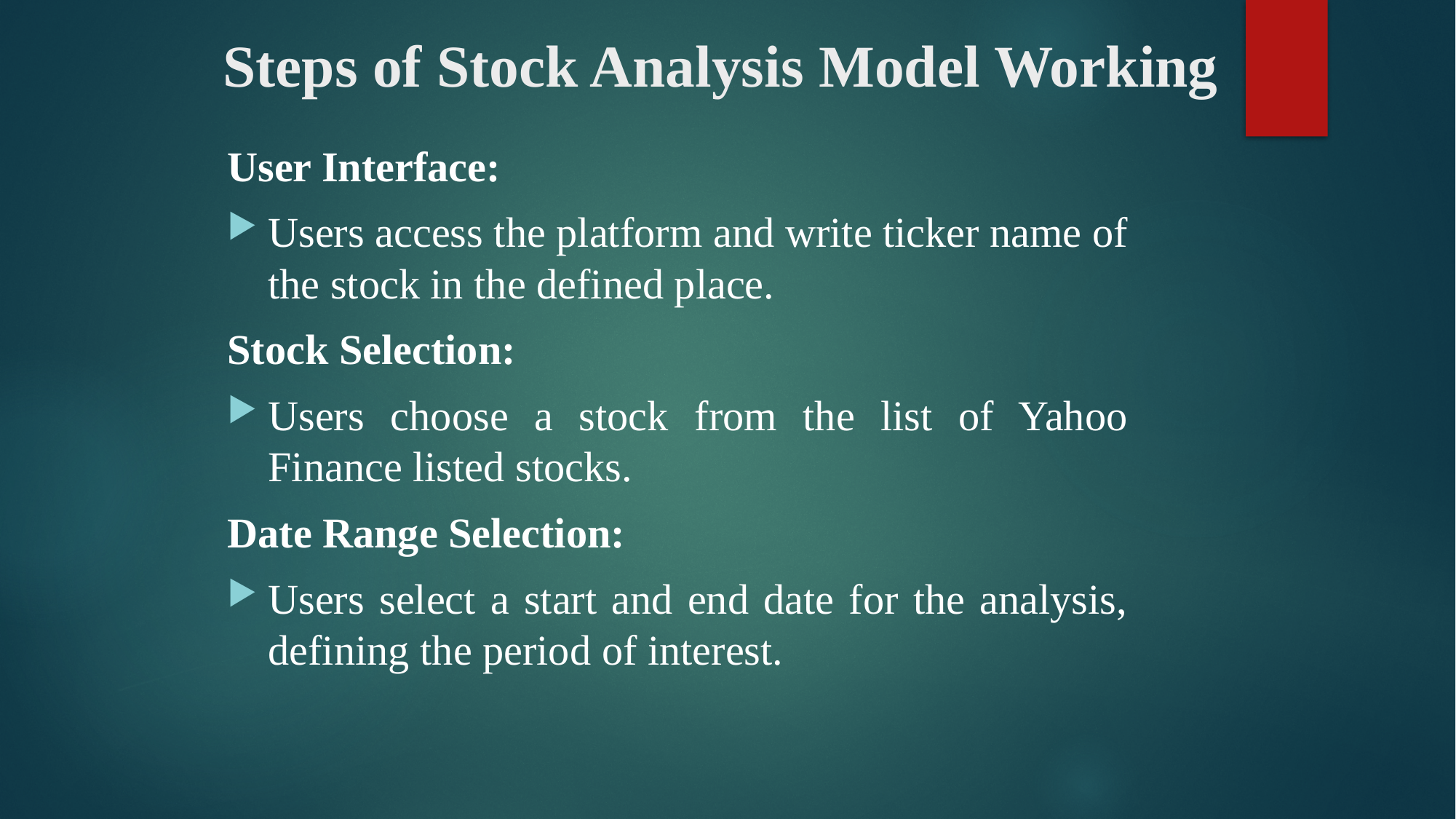

# Steps of Stock Analysis Model Working
User Interface:
Users access the platform and write ticker name of the stock in the defined place.
Stock Selection:
Users choose a stock from the list of Yahoo Finance listed stocks.
Date Range Selection:
Users select a start and end date for the analysis, defining the period of interest.